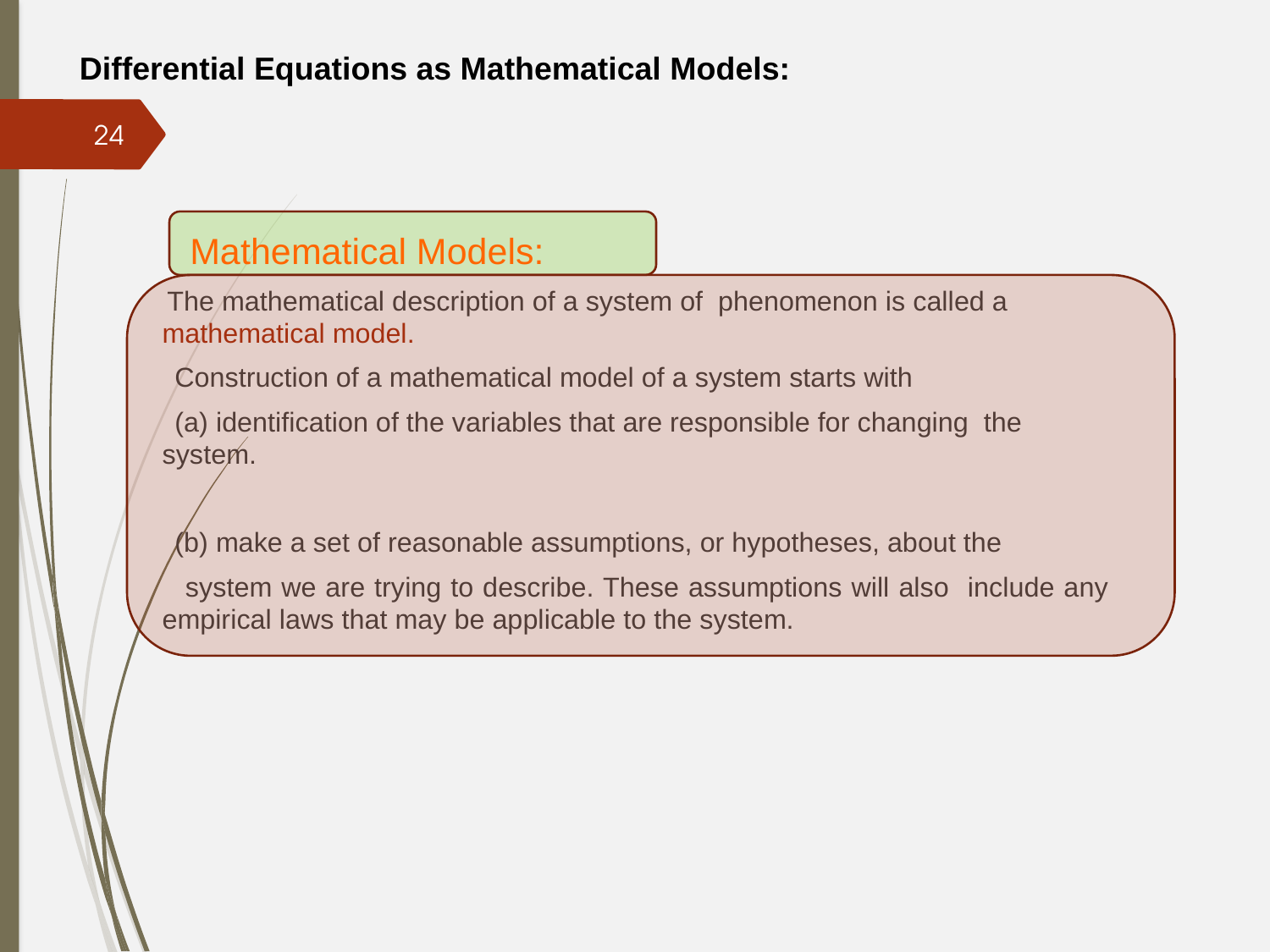

Differential Equations as Mathematical Models:
24

         Mathematical Models:
     The mathematical description of a system of  phenomenon is called a mathematical model.
      Construction of a mathematical model of a system starts with
      (a) identification of the variables that are responsible for changing  the system.

      (b) make a set of reasonable assumptions, or hypotheses, about the
      system we are trying to describe. These assumptions will also  include any empirical laws that may be applicable to the system.